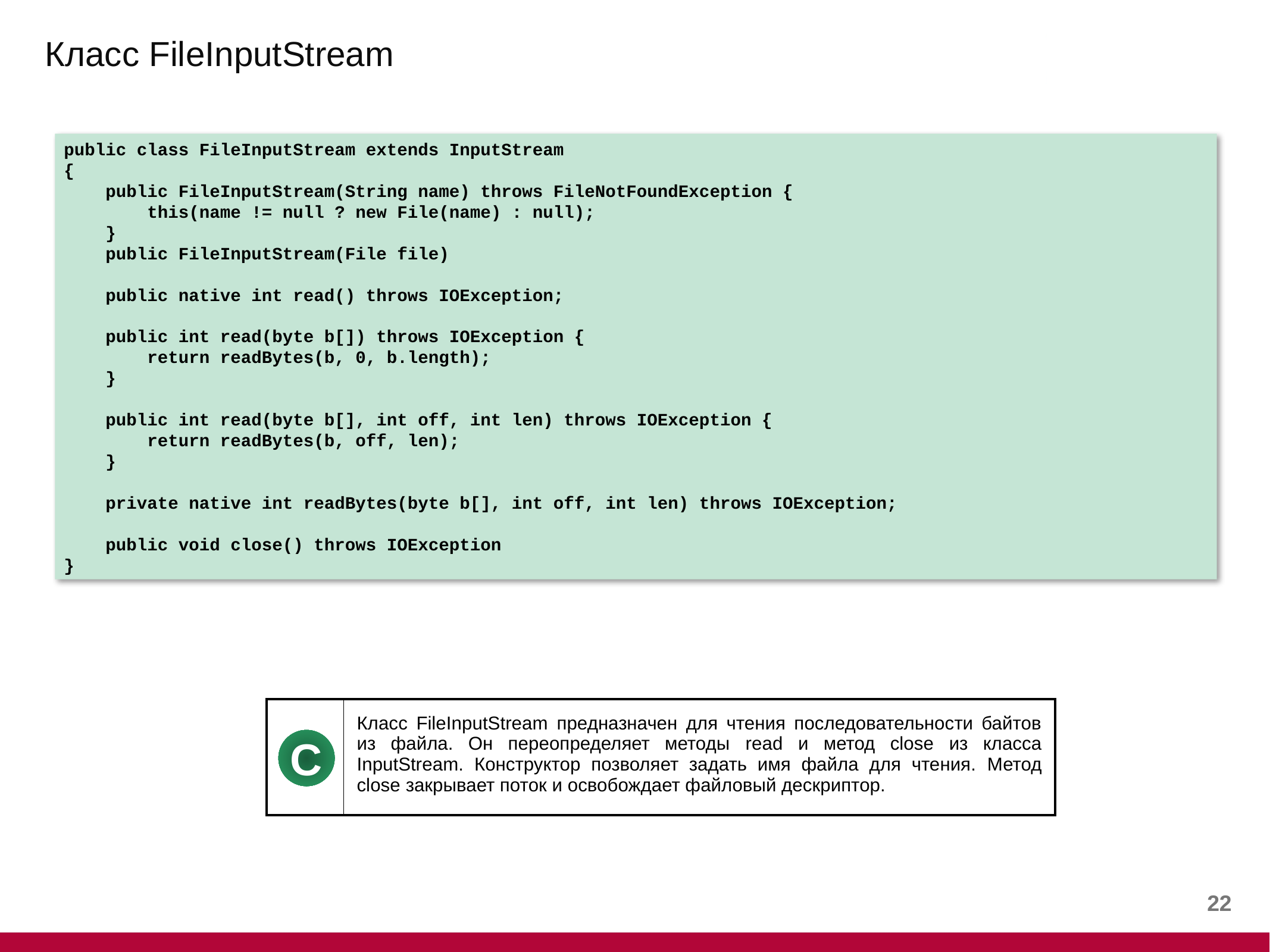

# Класс FileInputStream
public class FileInputStream extends InputStream
{
    public FileInputStream(String name) throws FileNotFoundException {
        this(name != null ? new File(name) : null);
    }
    public FileInputStream(File file)

    public native int read() throws IOException;

    public int read(byte b[]) throws IOException {
        return readBytes(b, 0, b.length);
    }

    public int read(byte b[], int off, int len) throws IOException {
        return readBytes(b, off, len);
    }

    private native int readBytes(byte b[], int off, int len) throws IOException;

    public void close() throws IOException
}
|  | Класс FileInputStream предназначен для чтения последовательности байтов из файла. Он переопределяет методы read и метод close из класса InputStream. Конструктор позволяет задать имя файла для чтения. Метод close закрывает поток и освобождает файловый дескриптор. |
| --- | --- |
C
22